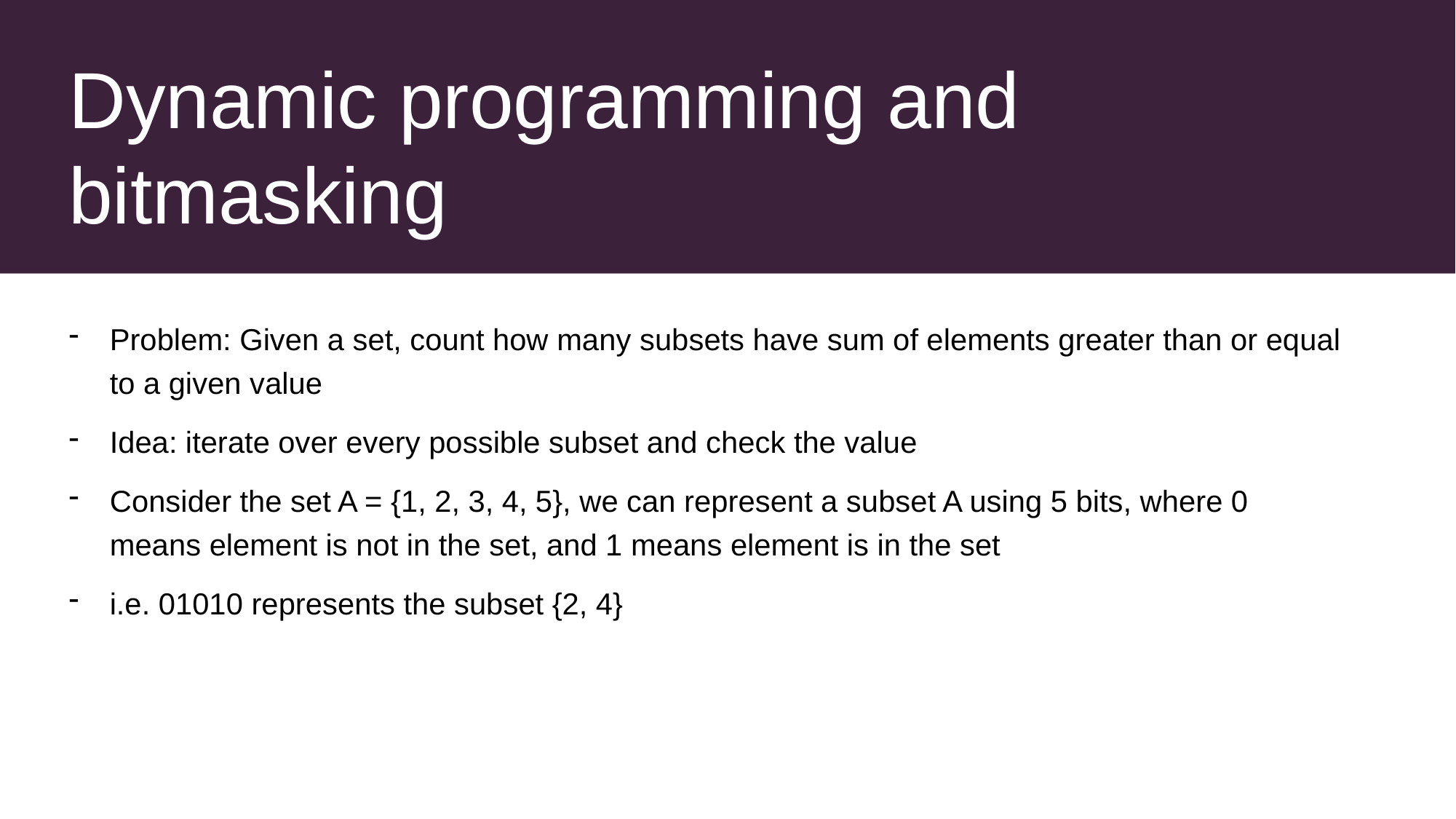

# Dynamic programming and bitmasking
Problem: Given a set, count how many subsets have sum of elements greater than or equal to a given value
Idea: iterate over every possible subset and check the value
Consider the set A = {1, 2, 3, 4, 5}, we can represent a subset A using 5 bits, where 0 means element is not in the set, and 1 means element is in the set
i.e. 01010 represents the subset {2, 4}